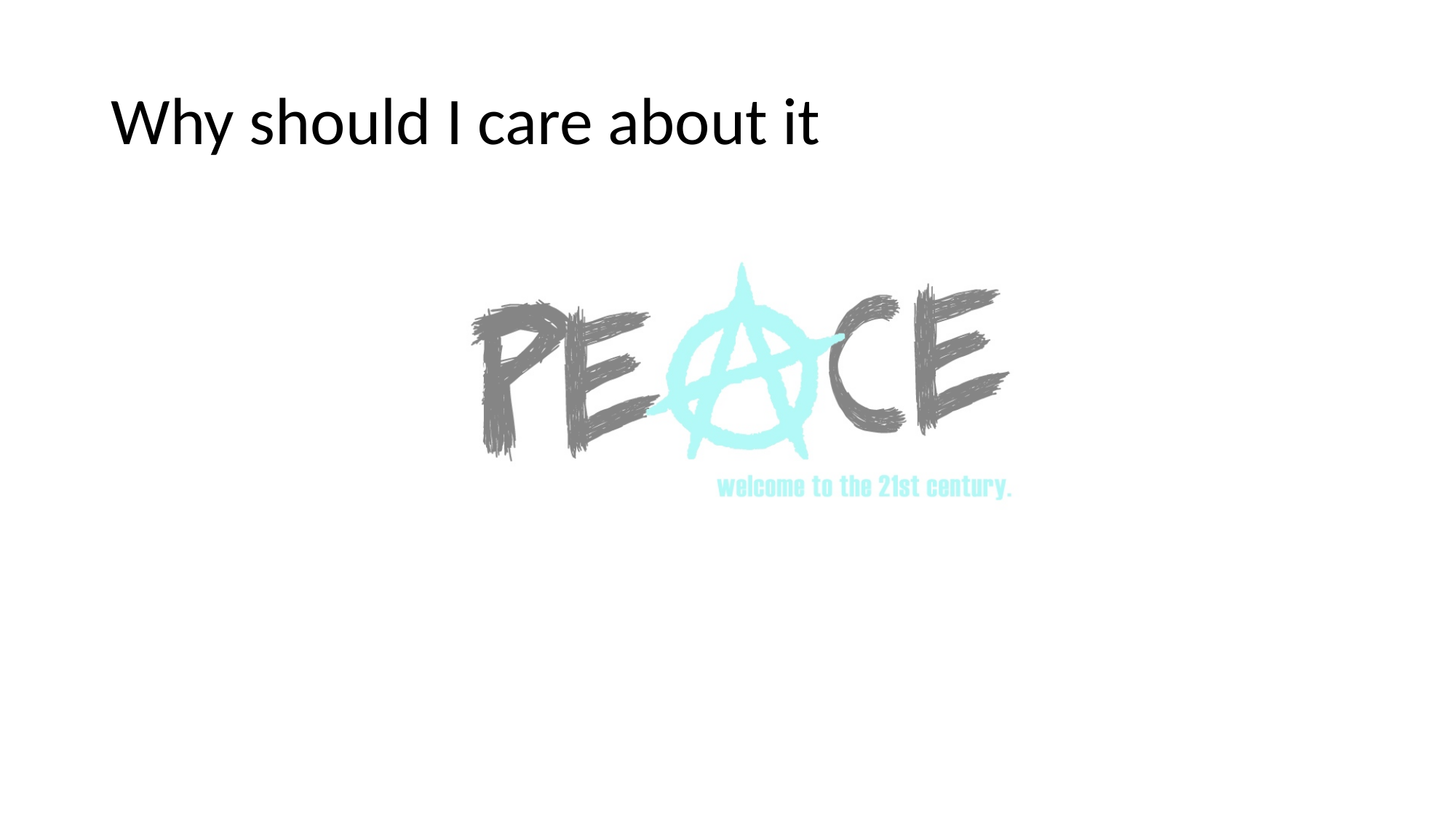

# Why should I care about it